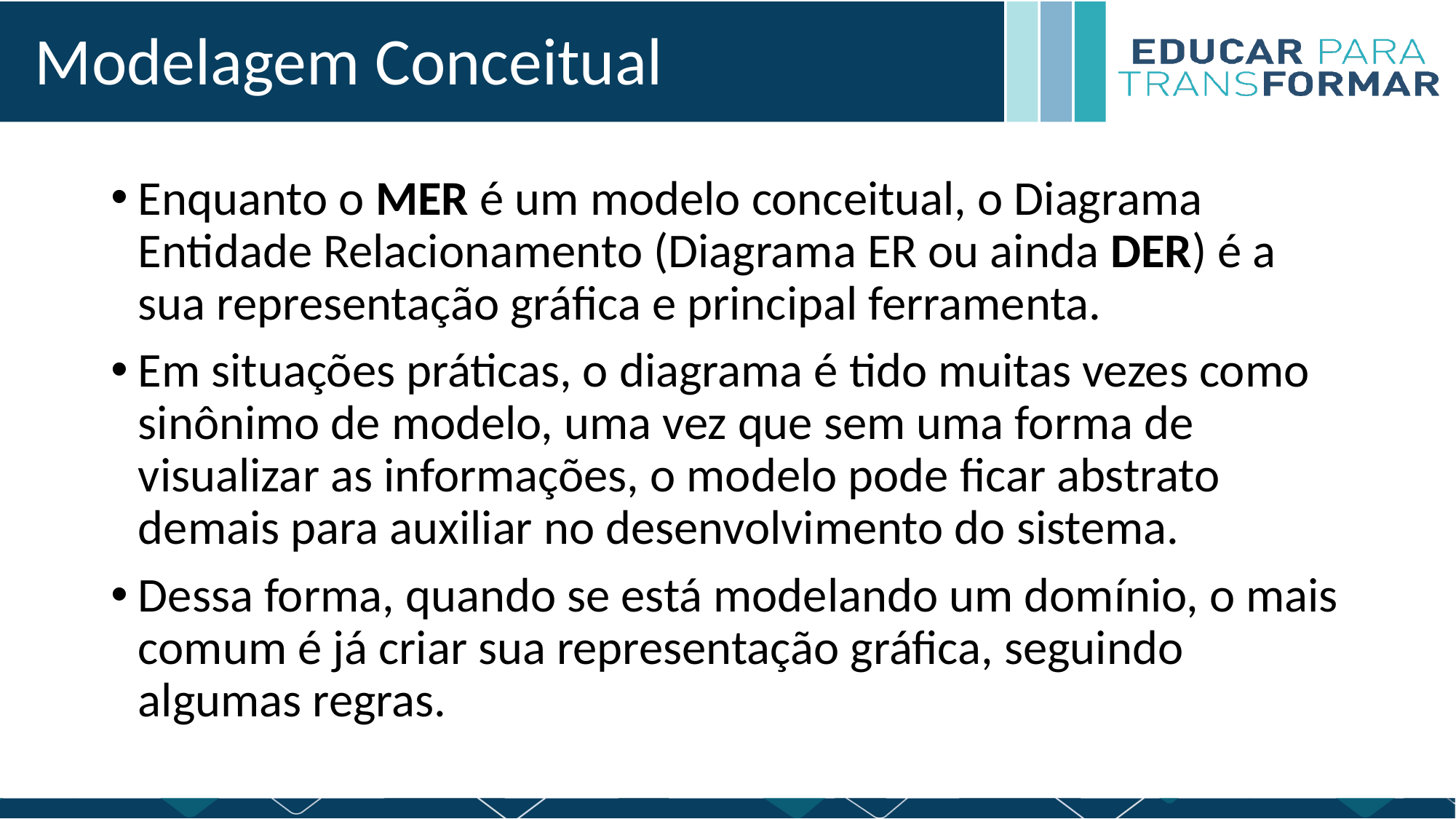

# Modelagem Conceitual
Enquanto o MER é um modelo conceitual, o Diagrama Entidade Relacionamento (Diagrama ER ou ainda DER) é a sua representação gráfica e principal ferramenta.
Em situações práticas, o diagrama é tido muitas vezes como sinônimo de modelo, uma vez que sem uma forma de visualizar as informações, o modelo pode ficar abstrato demais para auxiliar no desenvolvimento do sistema.
Dessa forma, quando se está modelando um domínio, o mais comum é já criar sua representação gráfica, seguindo algumas regras.